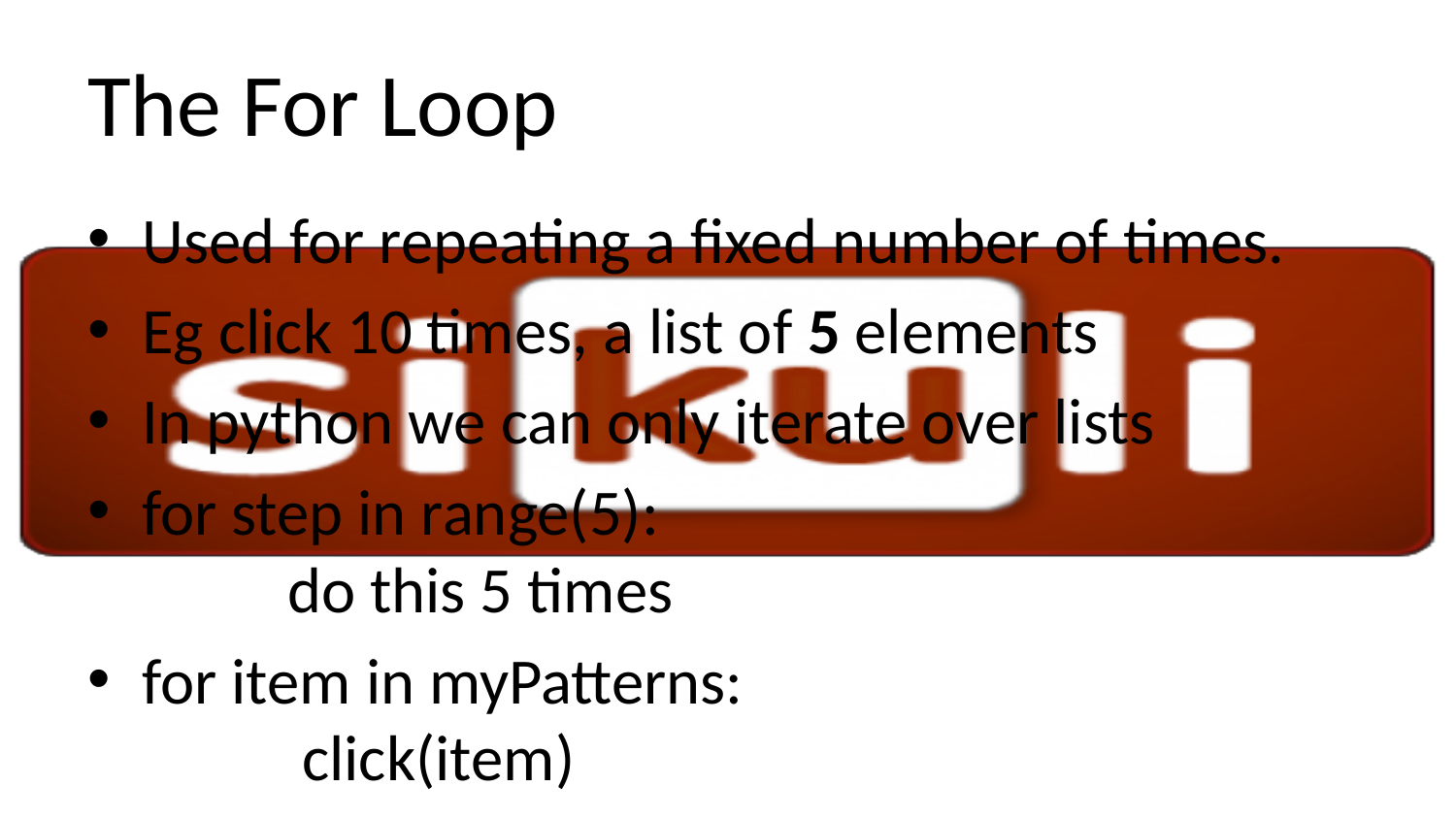

# The For Loop
Used for repeating a fixed number of times.
Eg click 10 times, a list of 5 elements
In python we can only iterate over lists
for step in range(5):
	do this 5 times
for item in myPatterns:
	 click(item)